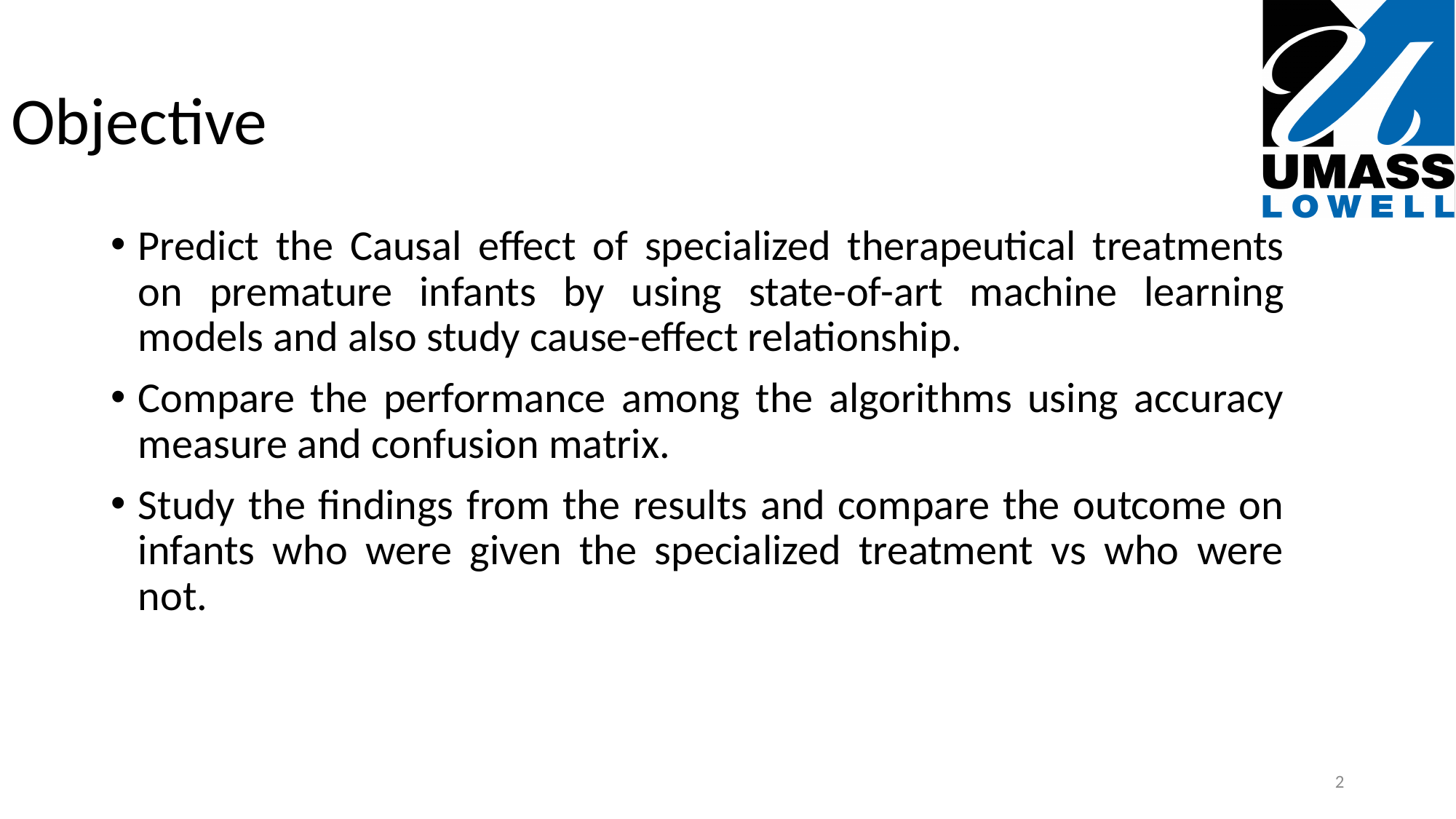

# Objective
Predict the Causal effect of specialized therapeutical treatments on premature infants by using state-of-art machine learning models and also study cause-effect relationship.
Compare the performance among the algorithms using accuracy measure and confusion matrix.
Study the findings from the results and compare the outcome on infants who were given the specialized treatment vs who were not.
2